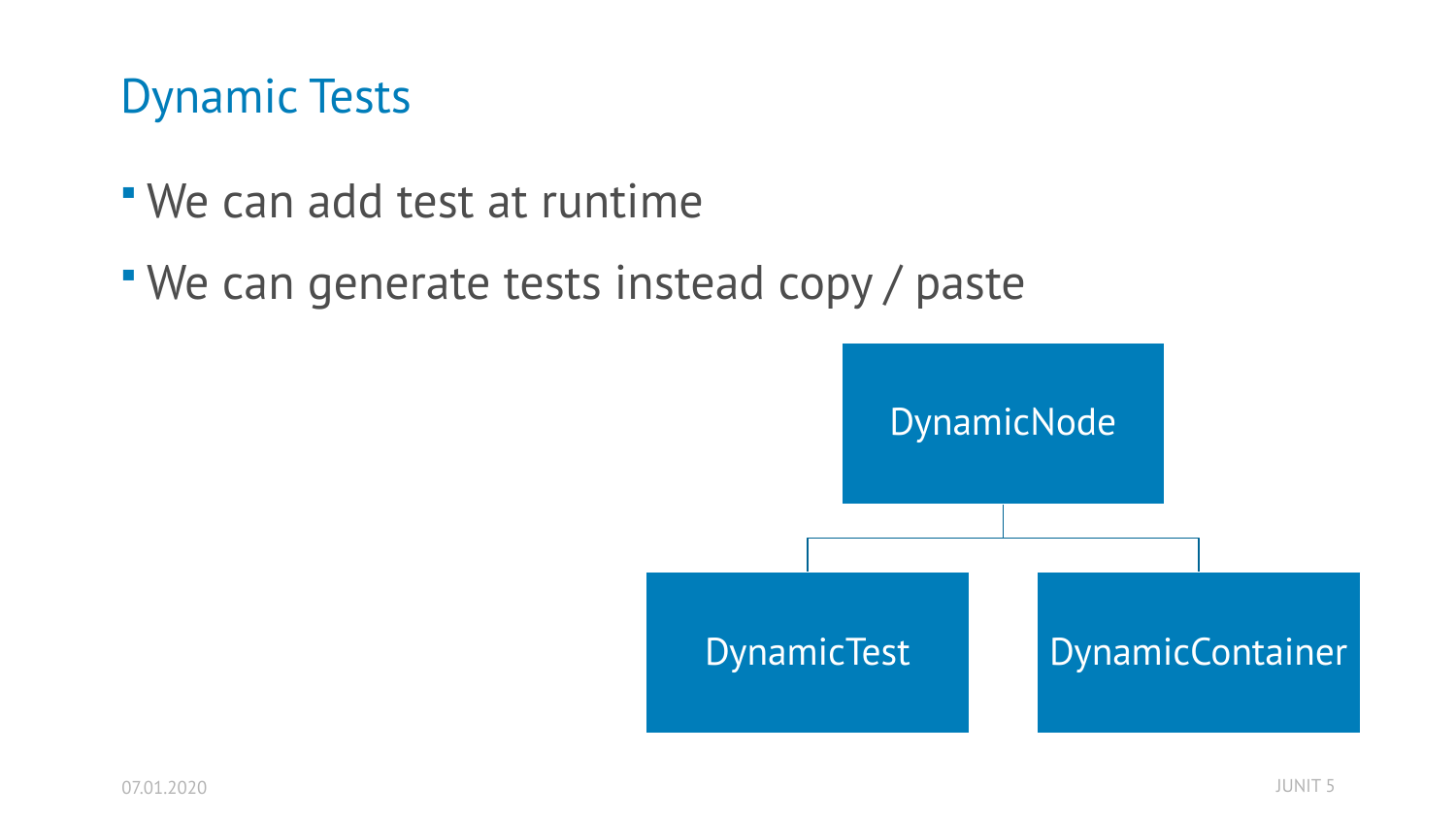

# Dynamic Tests
We can add test at runtime
We can generate tests instead copy / paste
DynamicNode
DynamicTest
DynamicContainer
JUNIT 5
07.01.2020